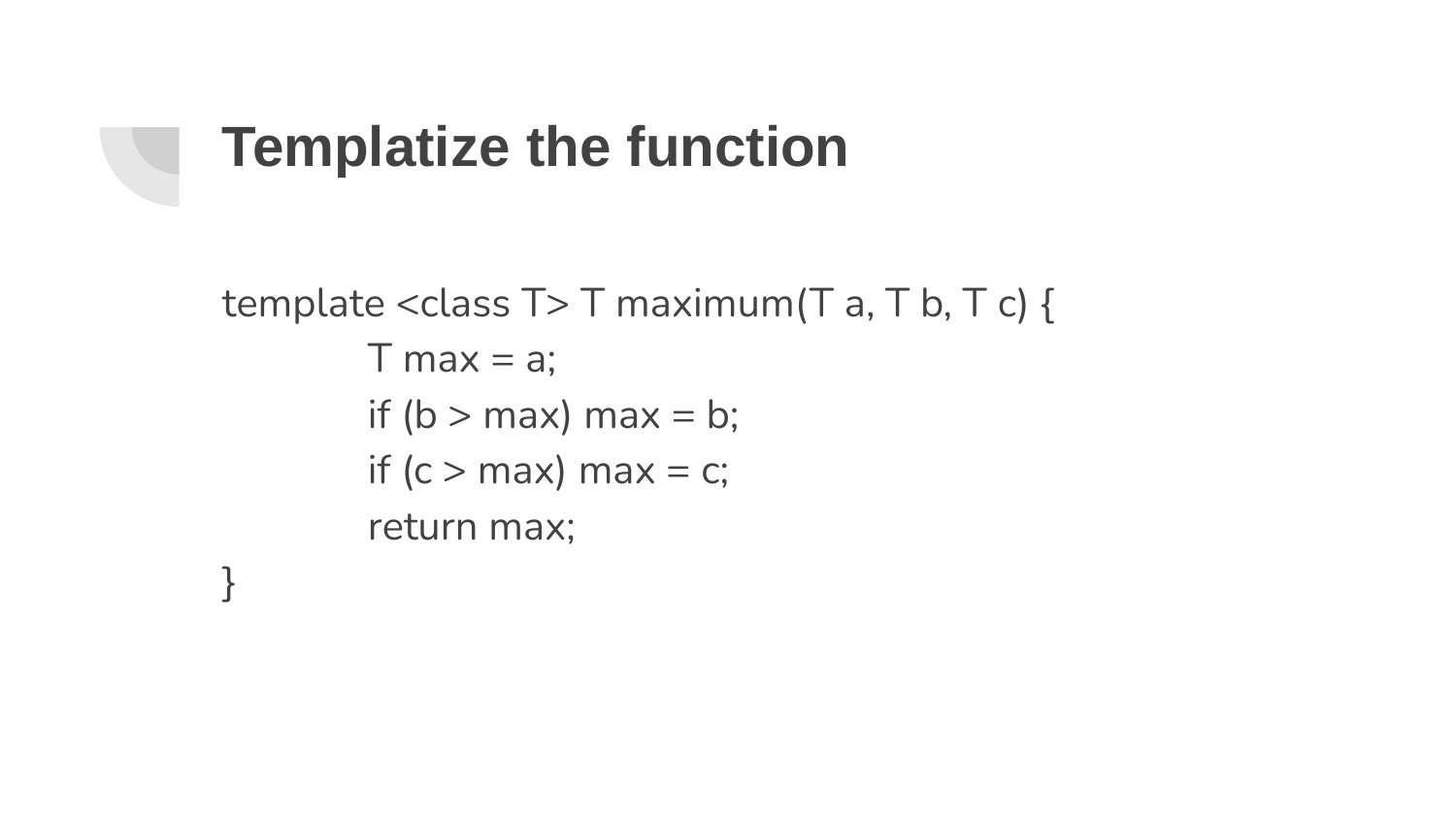

# Templatize the function
template <class T> T maximum(T a, T b, T c) {
	T max = a;
	if (b > max) max = b;
	if (c > max) max = c;
	return max;
}